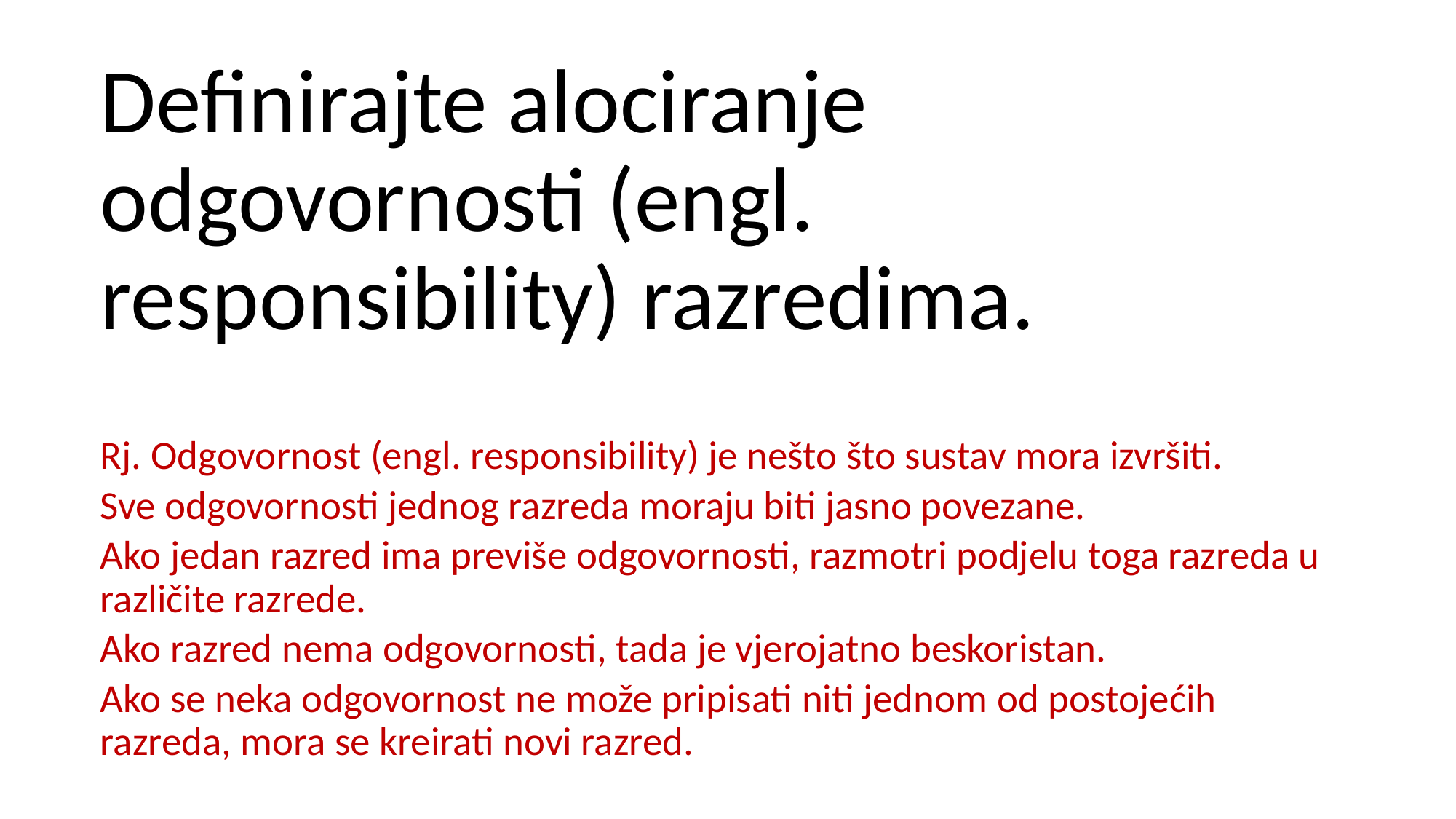

Definirajte alociranje odgovornosti (engl. responsibility) razredima.

Rj. Odgovornost (engl. responsibility) je nešto što sustav mora izvršiti.
Sve odgovornosti jednog razreda moraju biti jasno povezane.
Ako jedan razred ima previše odgovornosti, razmotri podjelu toga razreda u različite razrede.
Ako razred nema odgovornosti, tada je vjerojatno beskoristan.
Ako se neka odgovornost ne može pripisati niti jednom od postojećih razreda, mora se kreirati novi razred.